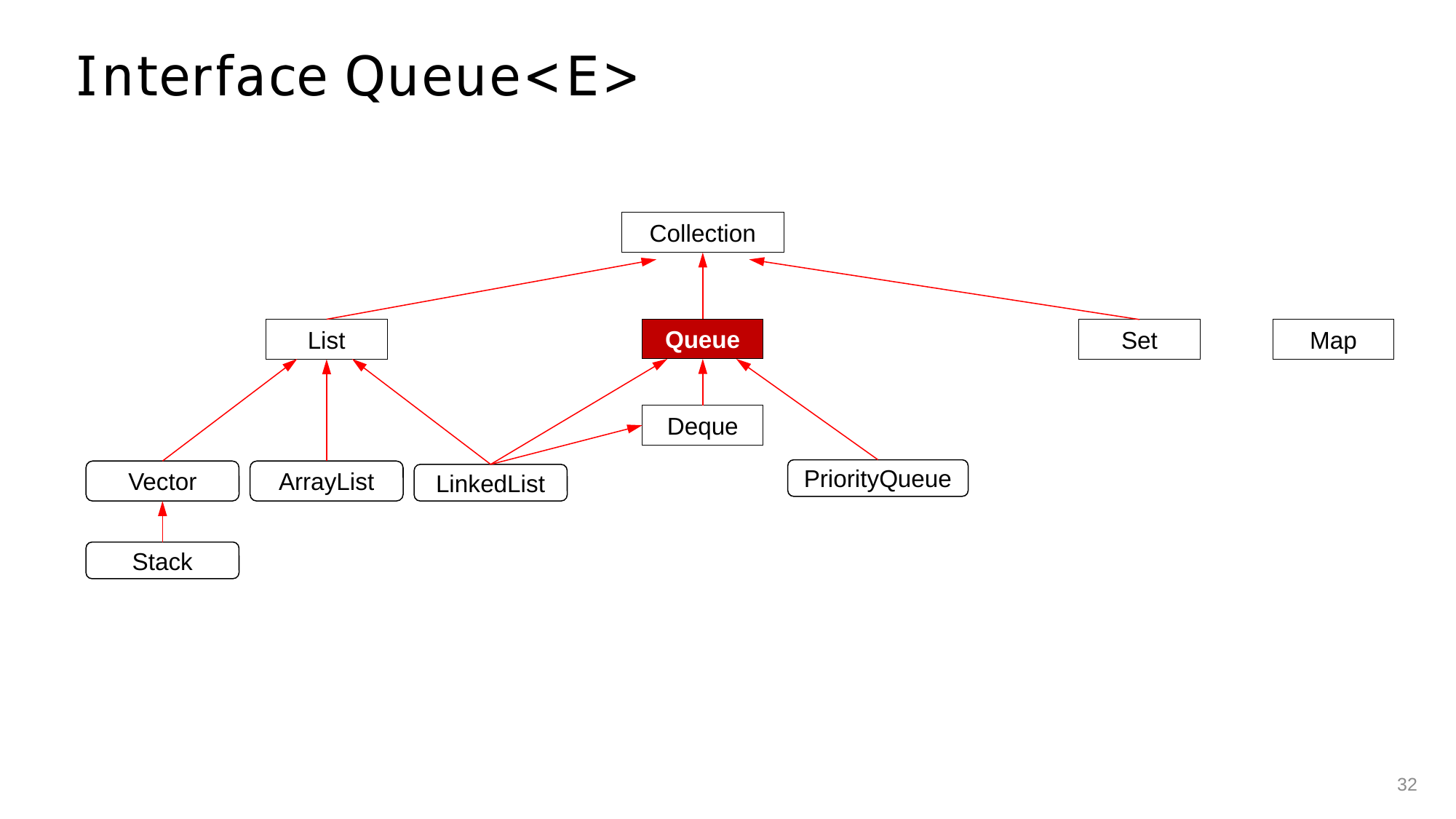

# Interface Queue<E>
Collection
Queue
List
Set
Map
Deque
PriorityQueue
ArrayList
Vector
LinkedList
Stack
32